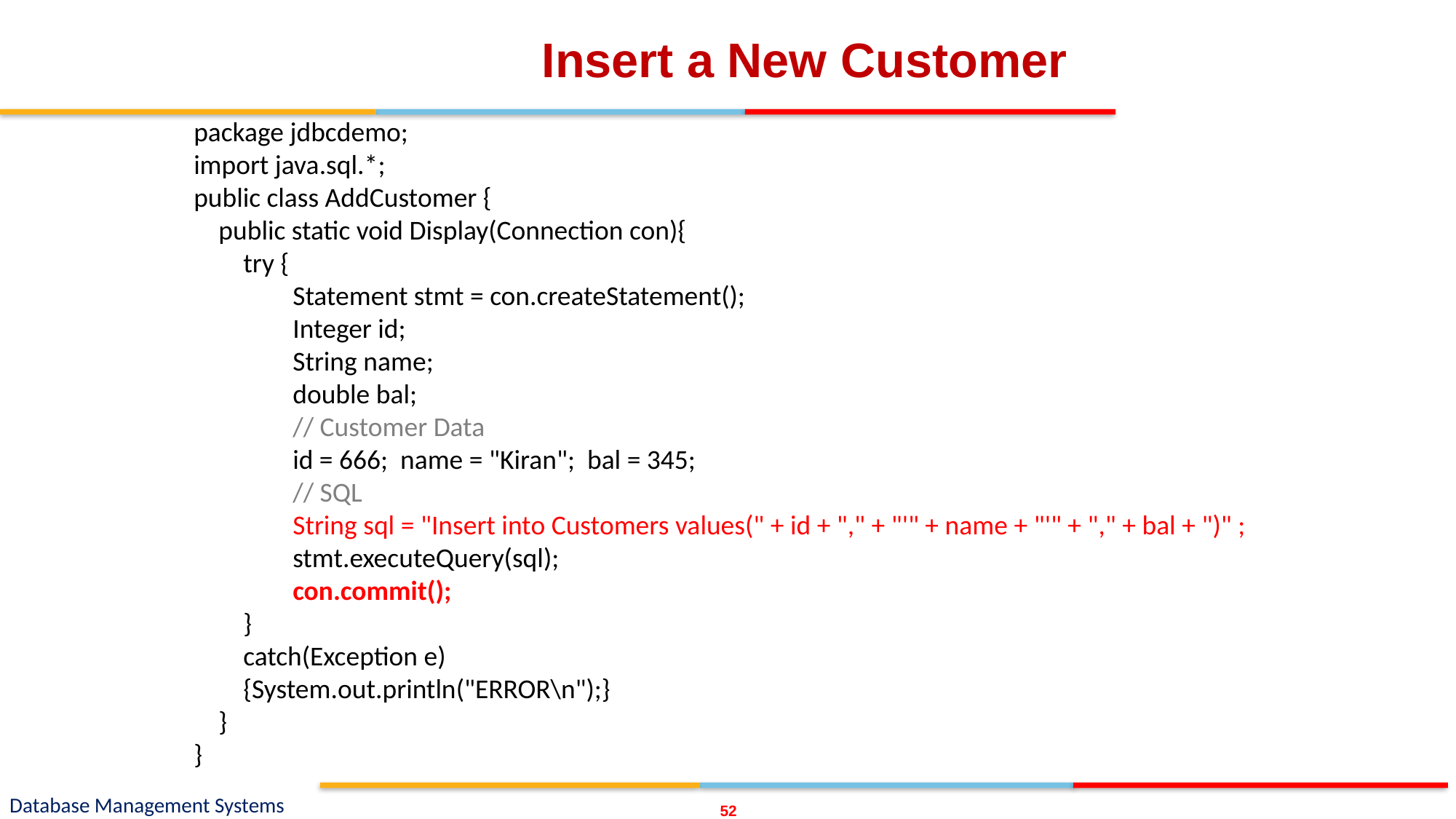

# Insert a New Customer
package jdbcdemo;
import java.sql.*;
public class AddCustomer {
    public static void Display(Connection con){
        try {
                Statement stmt = con.createStatement();
                Integer id;
                String name;
                double bal;
                // Customer Data
                id = 666;  name = "Kiran";  bal = 345;
                // SQL
                String sql = "Insert into Customers values(" + id + "," + "'" + name + "'" + "," + bal + ")" ;
                stmt.executeQuery(sql);
                con.commit();
        }
        catch(Exception e)
        {System.out.println("ERROR\n");}
    }
}